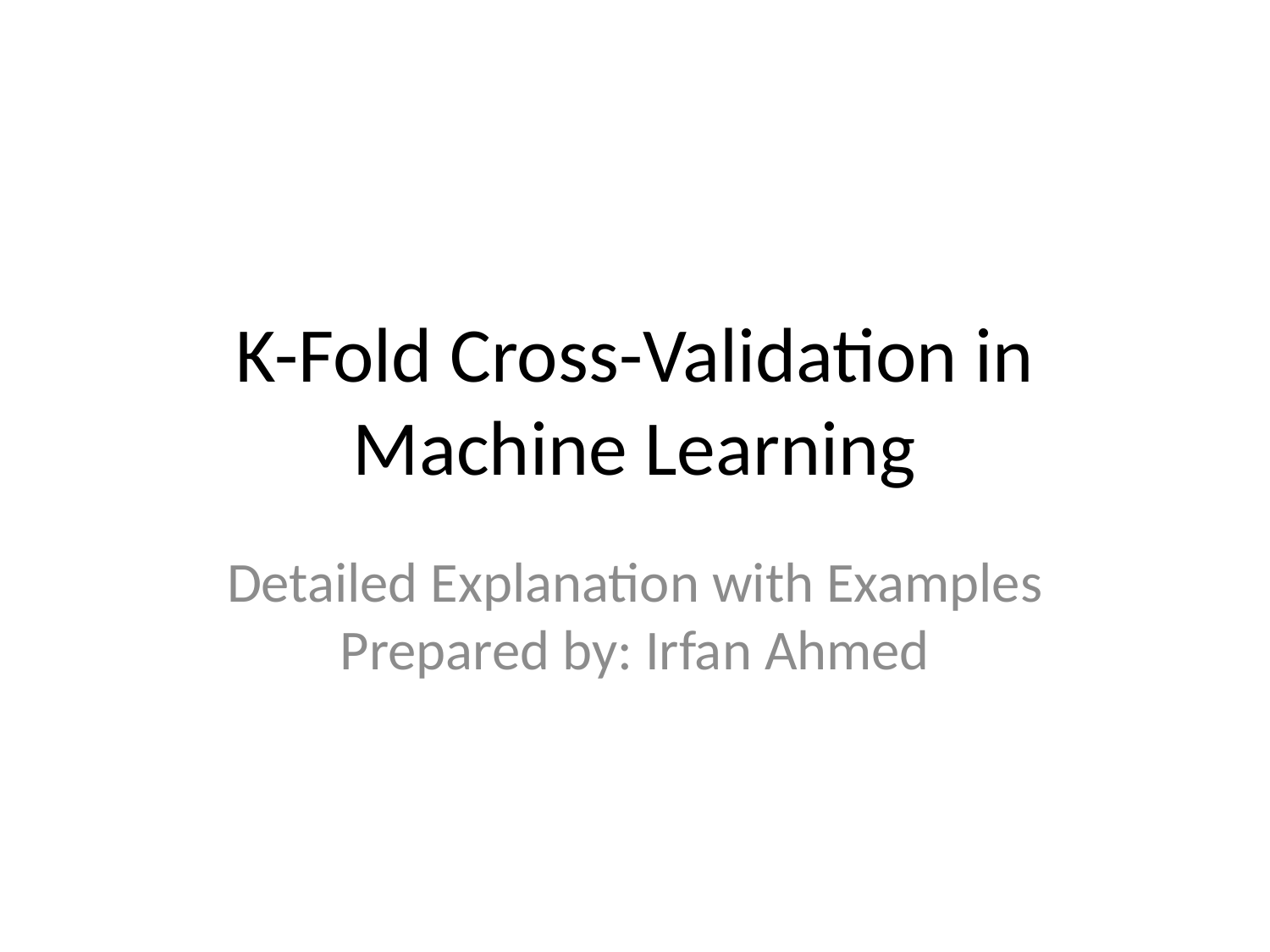

# K-Fold Cross-Validation in Machine Learning
Detailed Explanation with Examples
Prepared by: Irfan Ahmed